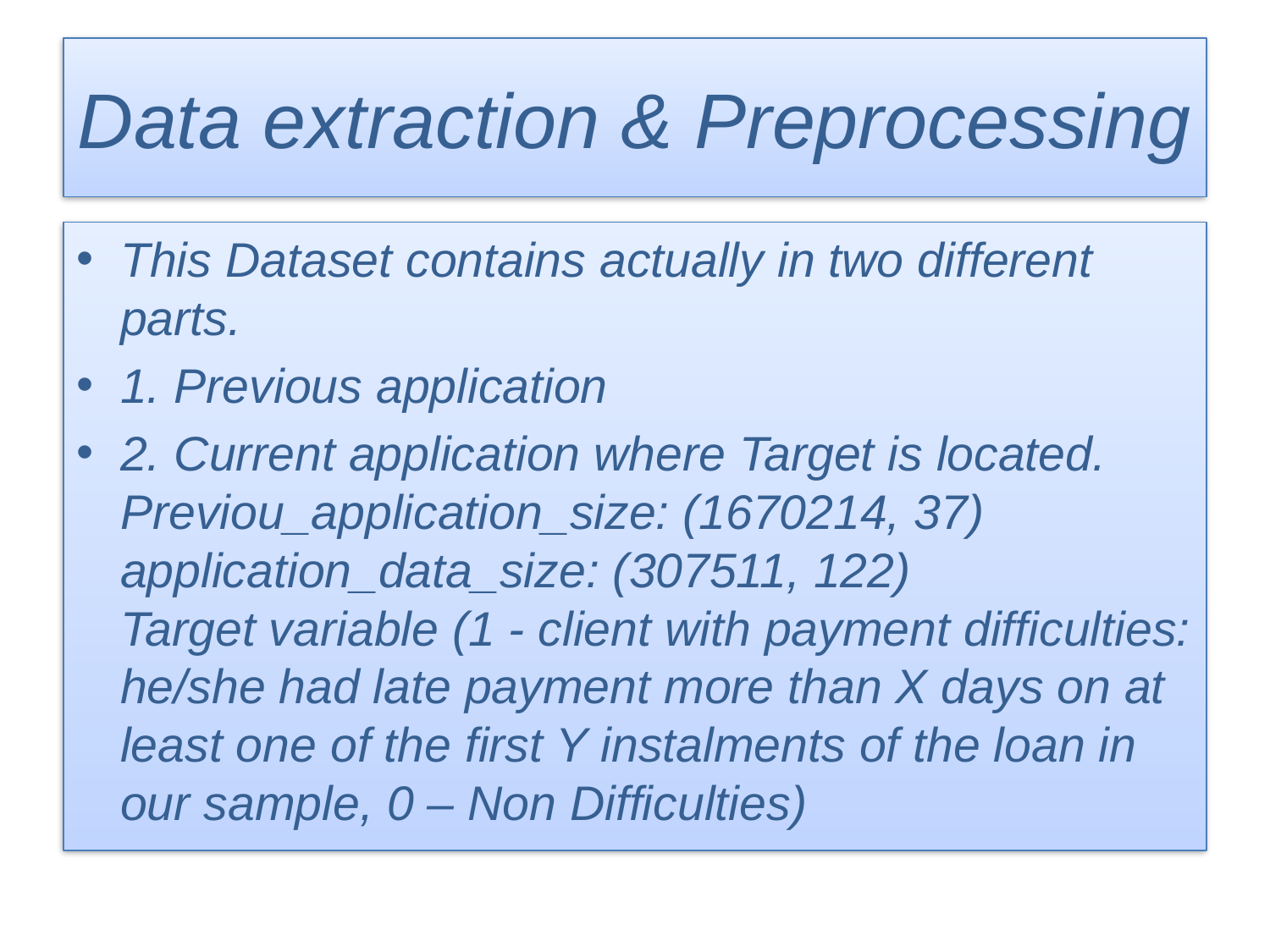

# Data extraction & Preprocessing
This Dataset contains actually in two different parts.
1. Previous application
2. Current application where Target is located.
Previou_application_size: (1670214, 37) application_data_size: (307511, 122)
Target variable (1 - client with payment difficulties: he/she had late payment more than X days on at least one of the first Y instalments of the loan in our sample, 0 – Non Difficulties)